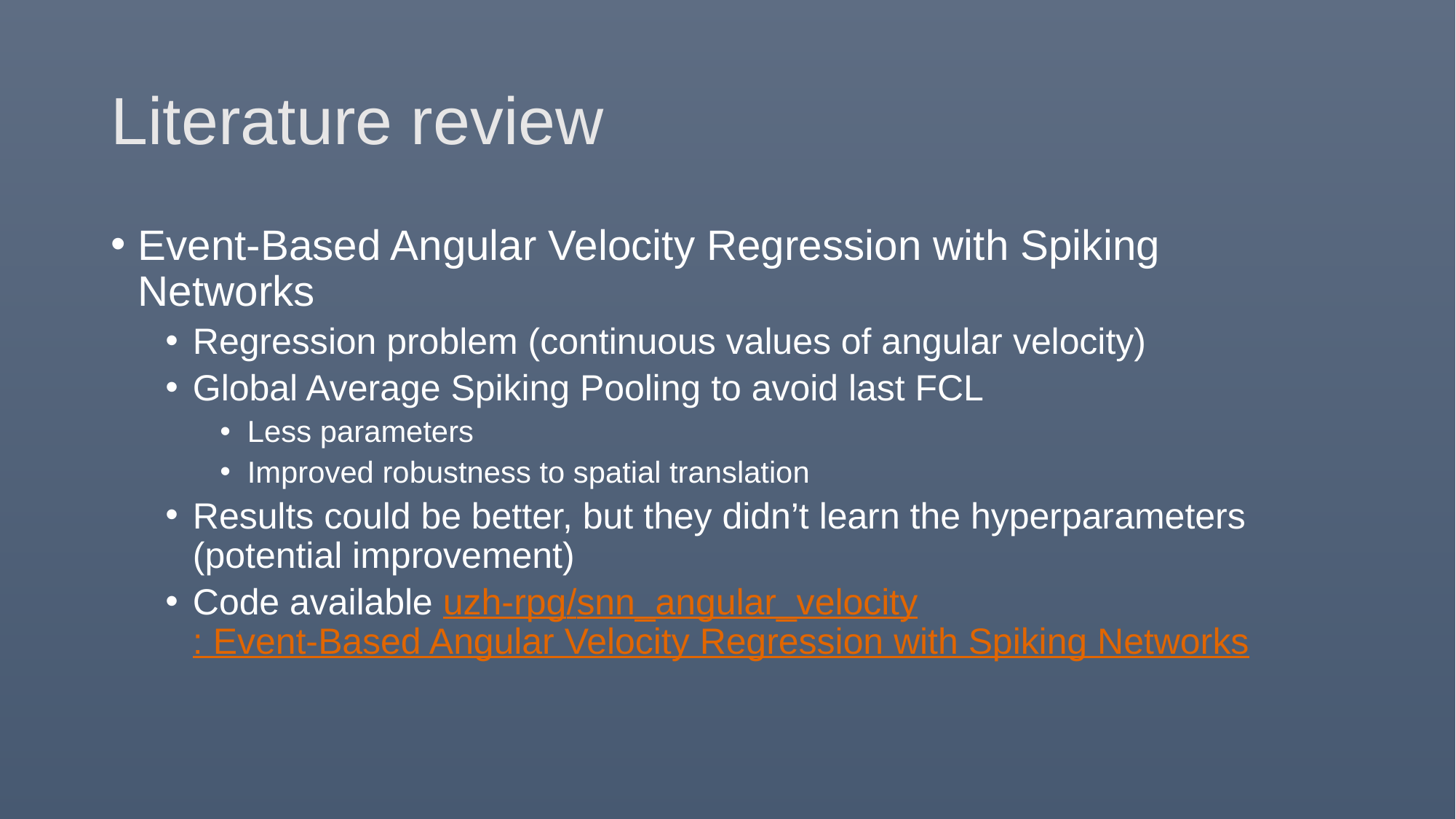

# Literature review
Event-Based Angular Velocity Regression with Spiking Networks
Regression problem (continuous values of angular velocity)
Global Average Spiking Pooling to avoid last FCL
Less parameters
Improved robustness to spatial translation
Results could be better, but they didn’t learn the hyperparameters (potential improvement)
Code available uzh-rpg/snn_angular_velocity: Event-Based Angular Velocity Regression with Spiking Networks